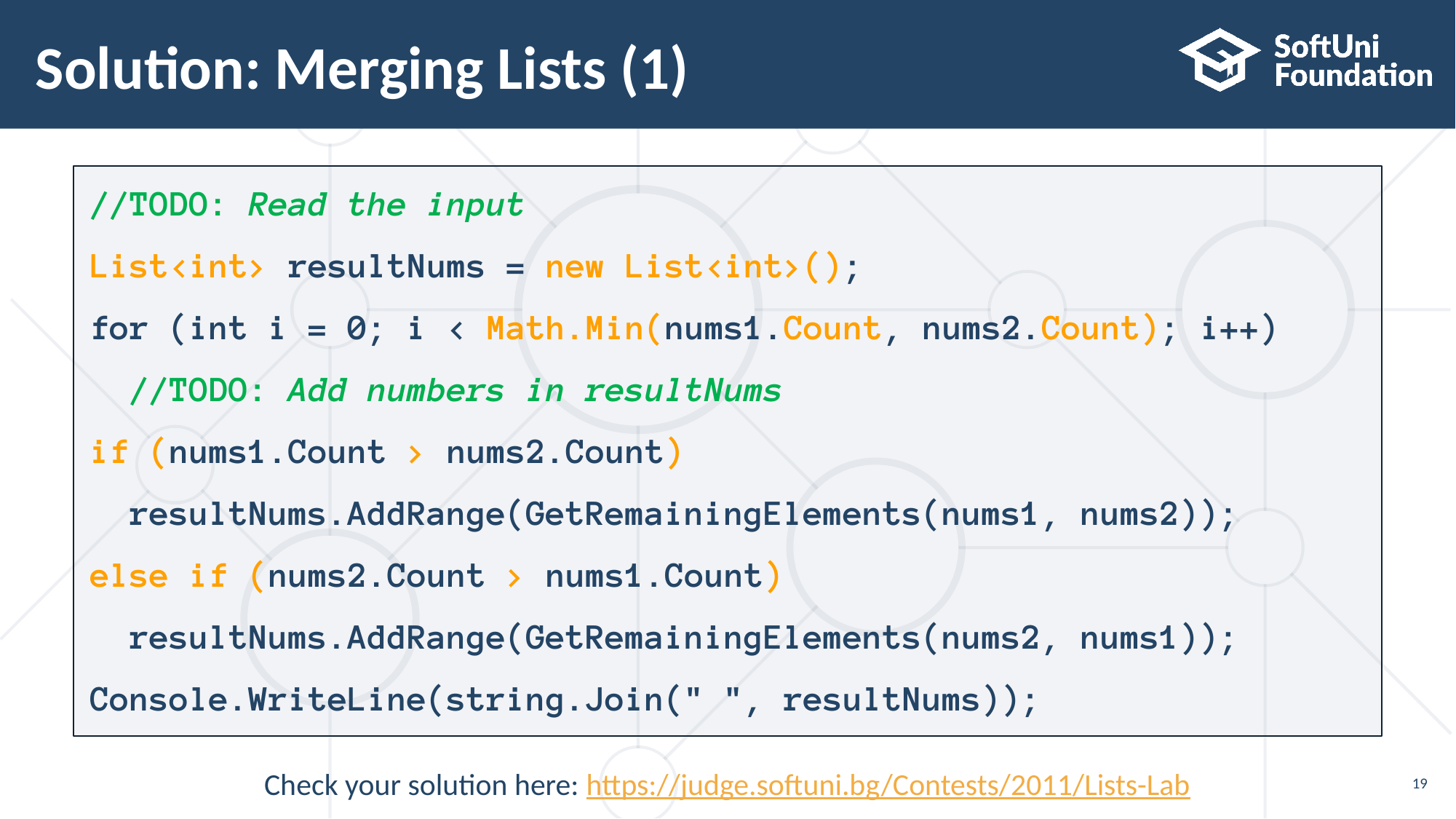

# Solution: Merging Lists (1)
//TODO: Read the input
List<int> resultNums = new List<int>();
for (int i = 0; i < Math.Min(nums1.Count, nums2.Count); i++)
  //TODO: Add numbers in resultNums
if (nums1.Count > nums2.Count)
  resultNums.AddRange(GetRemainingElements(nums1, nums2));
else if (nums2.Count > nums1.Count)
  resultNums.AddRange(GetRemainingElements(nums2, nums1));
Console.WriteLine(string.Join(" ", resultNums));
Check your solution here: https://judge.softuni.bg/Contests/2011/Lists-Lab
19